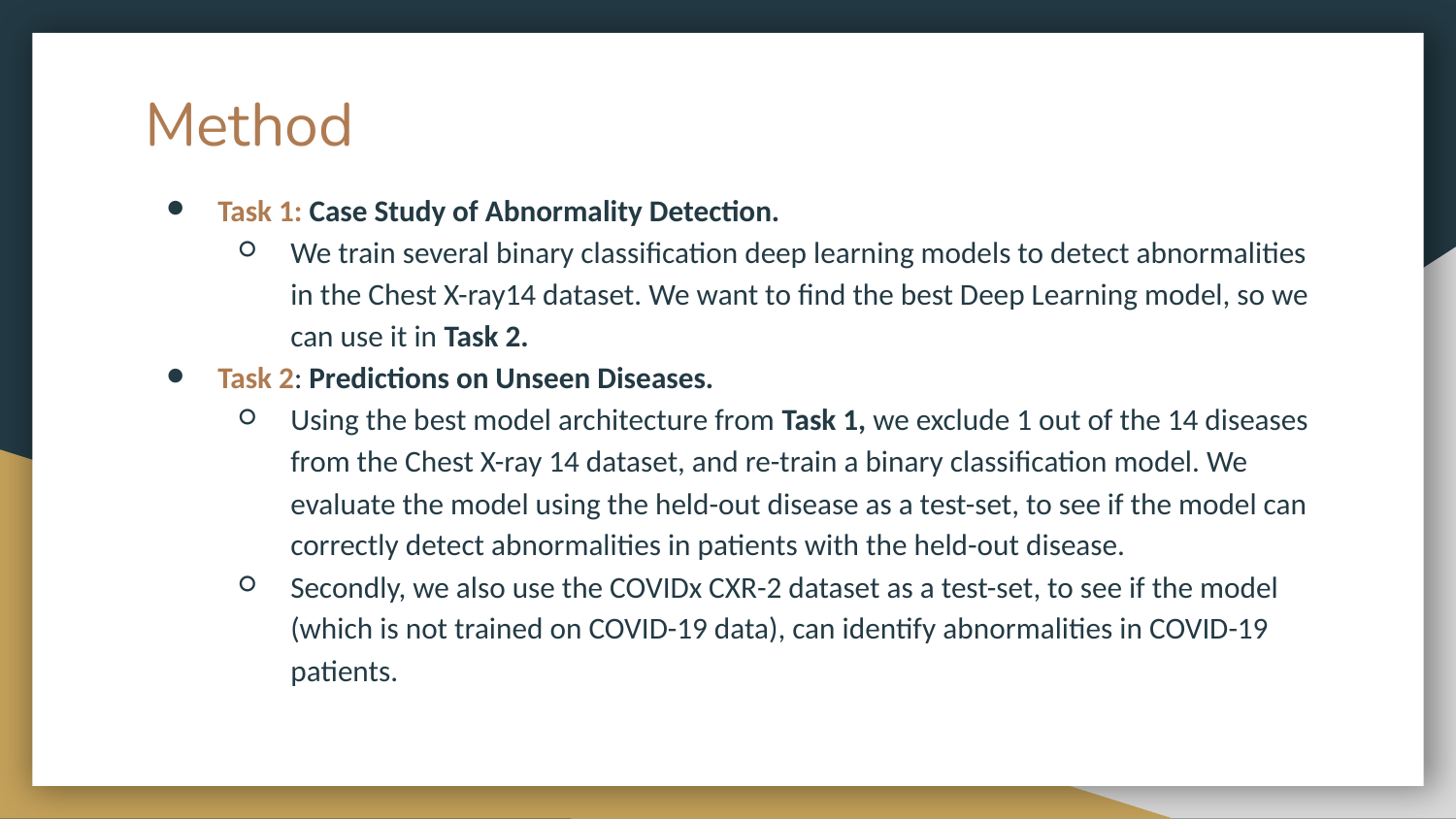

# Method
Task 1: Case Study of Abnormality Detection.
We train several binary classification deep learning models to detect abnormalities in the Chest X-ray14 dataset. We want to find the best Deep Learning model, so we can use it in Task 2.
Task 2: Predictions on Unseen Diseases.
Using the best model architecture from Task 1, we exclude 1 out of the 14 diseases from the Chest X-ray 14 dataset, and re-train a binary classification model. We evaluate the model using the held-out disease as a test-set, to see if the model can correctly detect abnormalities in patients with the held-out disease.
Secondly, we also use the COVIDx CXR-2 dataset as a test-set, to see if the model (which is not trained on COVID-19 data), can identify abnormalities in COVID-19 patients.